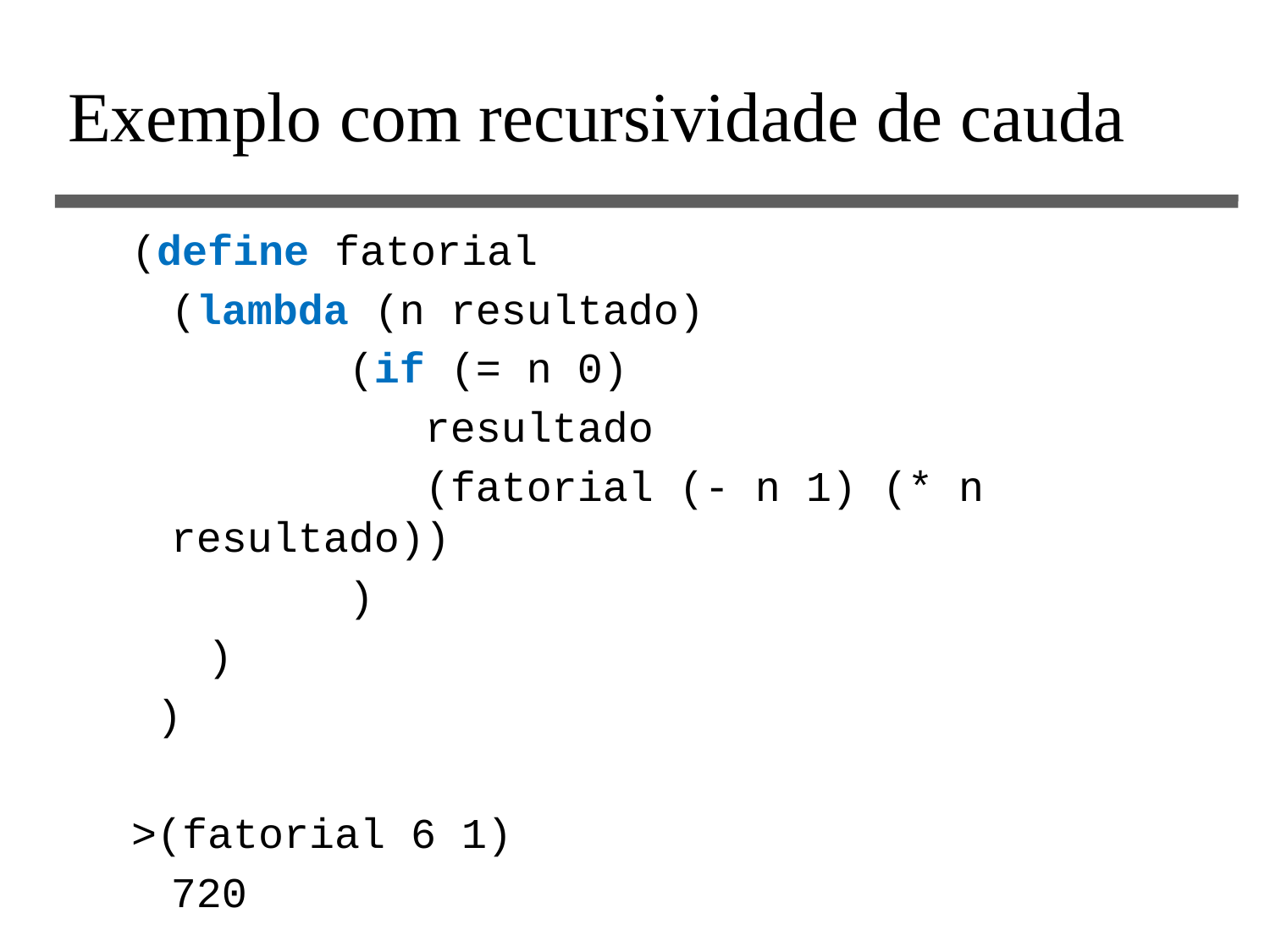

# Exemplo com recursividade de cauda
(define fatorial
	(lambda (n resultado)
		  (if (= n 0)
			resultado
			(fatorial (- n 1) (* n resultado))
		  )
   )
 )

>(fatorial 6 1)
	720